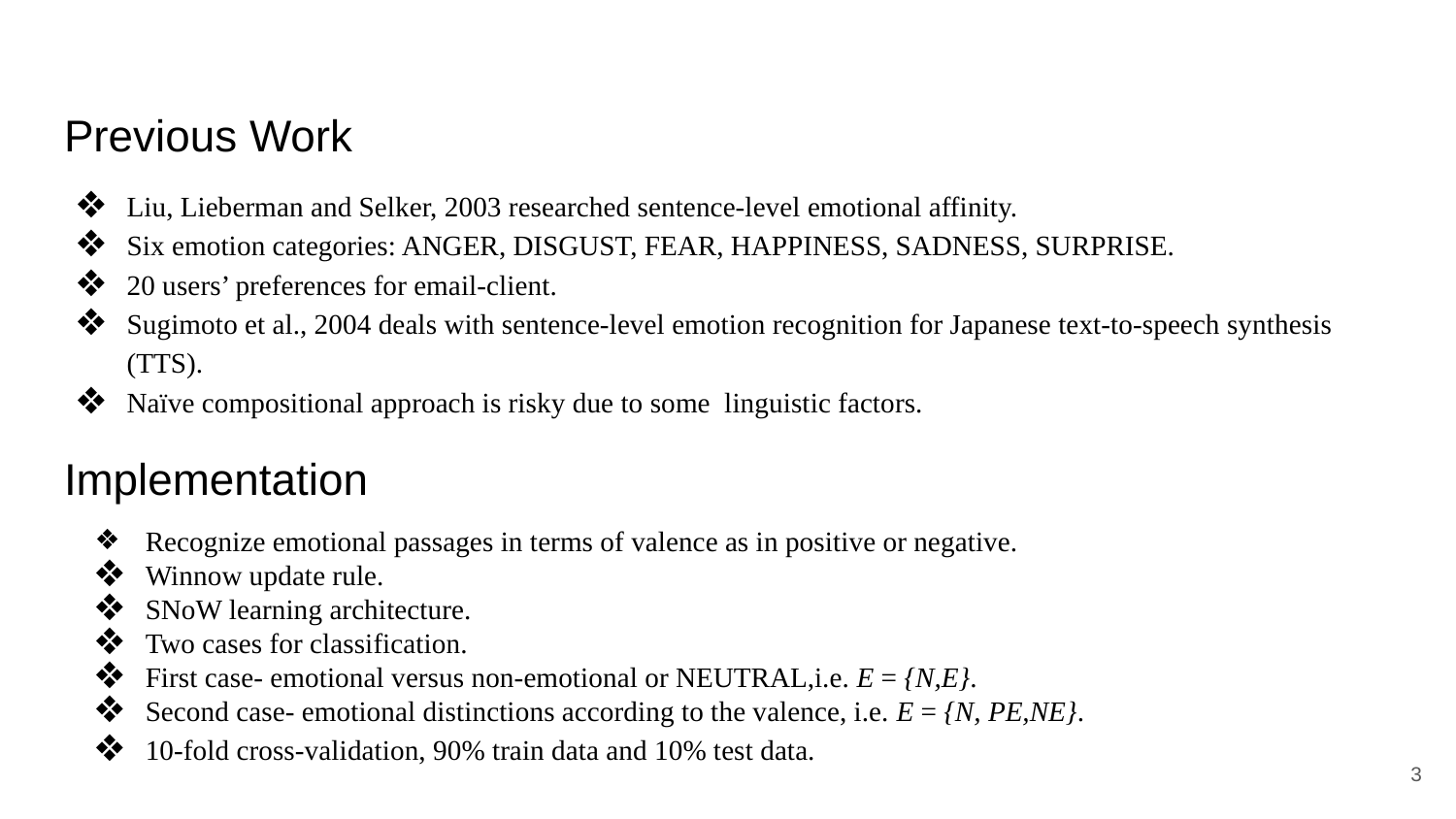

# Previous Work
Liu, Lieberman and Selker, 2003 researched sentence-level emotional affinity.
Six emotion categories: ANGER, DISGUST, FEAR, HAPPINESS, SADNESS, SURPRISE.
20 users’ preferences for email-client.
Sugimoto et al., 2004 deals with sentence-level emotion recognition for Japanese text-to-speech synthesis (TTS).
Naïve compositional approach is risky due to some  linguistic factors.
Implementation
Recognize emotional passages in terms of valence as in positive or negative.
Winnow update rule.
SNoW learning architecture.
Two cases for classification.
First case- emotional versus non-emotional or NEUTRAL,i.e. E = {N,E}.
Second case- emotional distinctions according to the valence, i.e. E = {N, PE,NE}.
10-fold cross-validation, 90% train data and 10% test data.

3